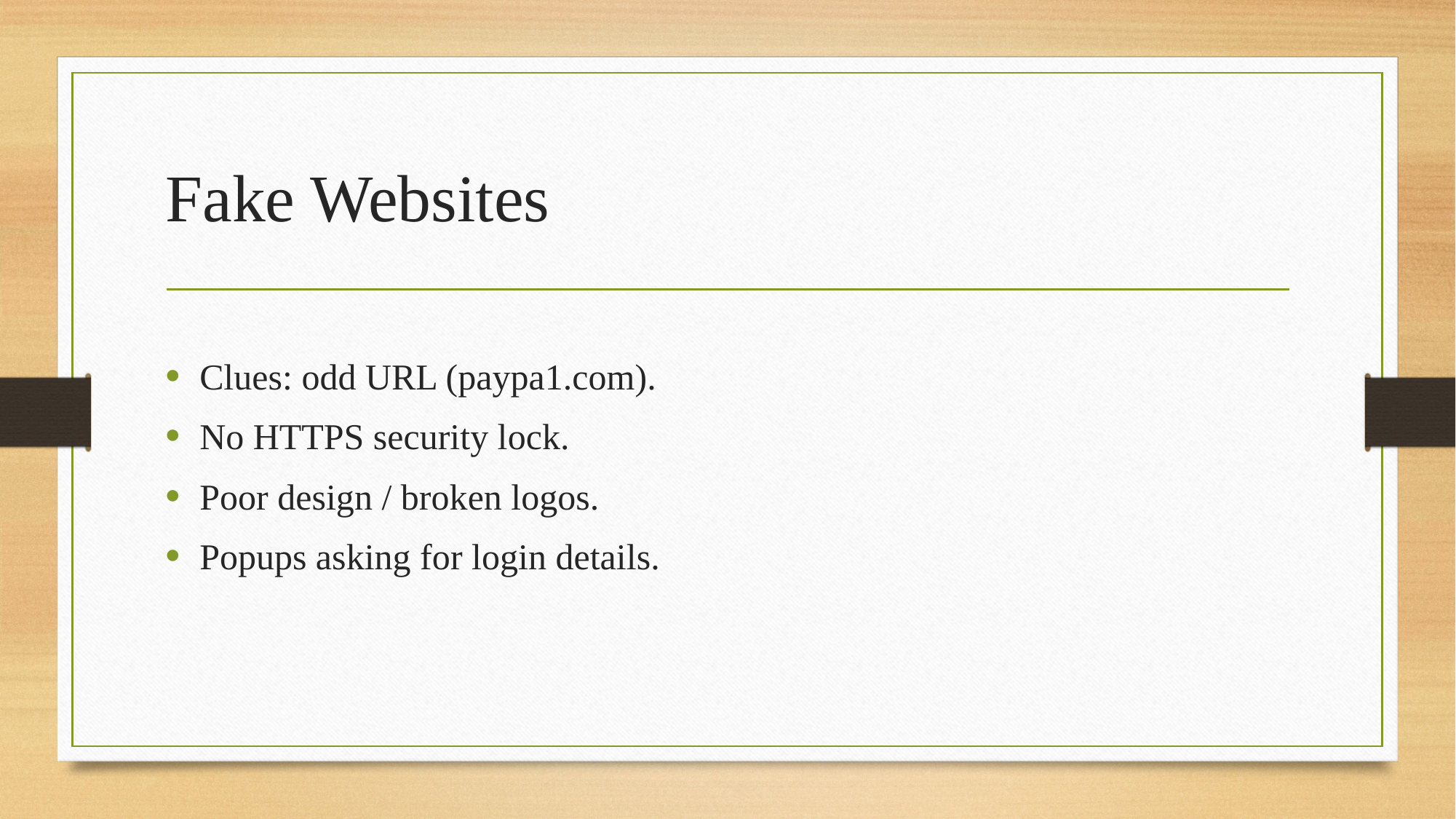

# Fake Websites
Clues: odd URL (paypa1.com).
No HTTPS security lock.
Poor design / broken logos.
Popups asking for login details.